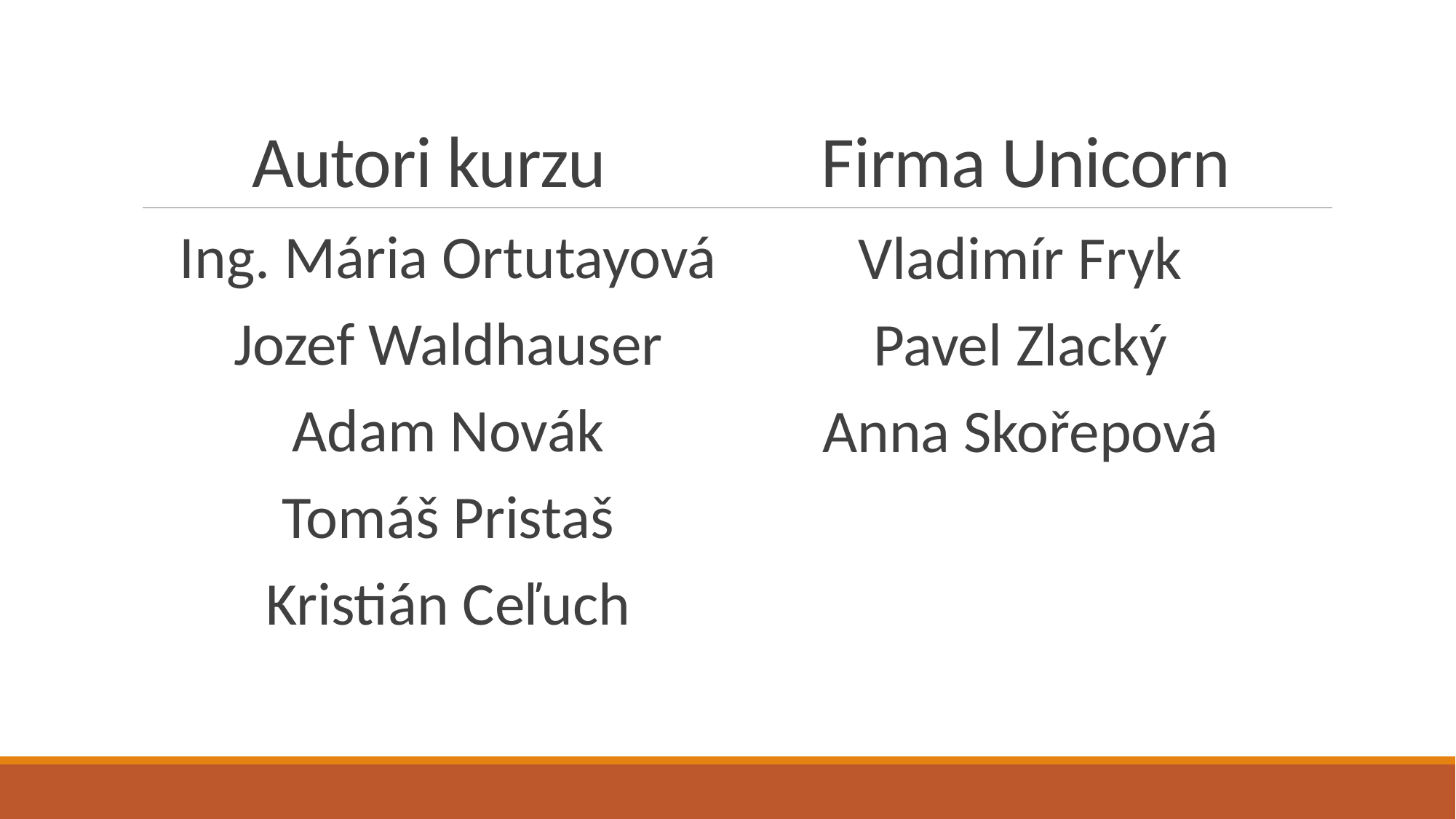

# Autori kurzu
Firma Unicorn
Ing. Mária Ortutayová
Jozef Waldhauser
Adam Novák
Tomáš Pristaš
Kristián Ceľuch

Vladimír Fryk
Pavel Zlacký
Anna Skořepová